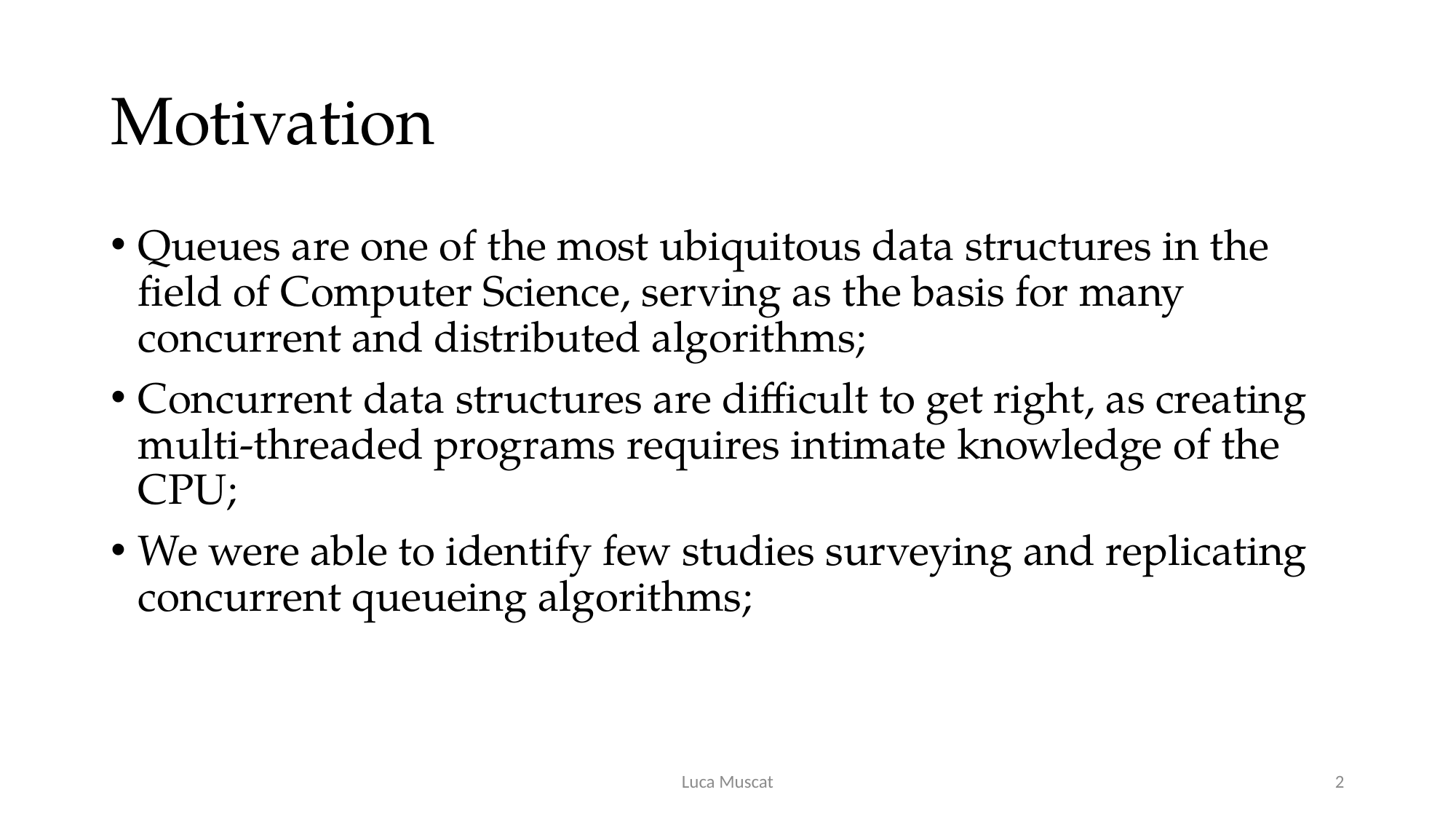

# Motivation
Queues are one of the most ubiquitous data structures in the field of Computer Science, serving as the basis for many concurrent and distributed algorithms;
Concurrent data structures are difficult to get right, as creating multi-threaded programs requires intimate knowledge of the CPU;
We were able to identify few studies surveying and replicating concurrent queueing algorithms;
Luca Muscat
2